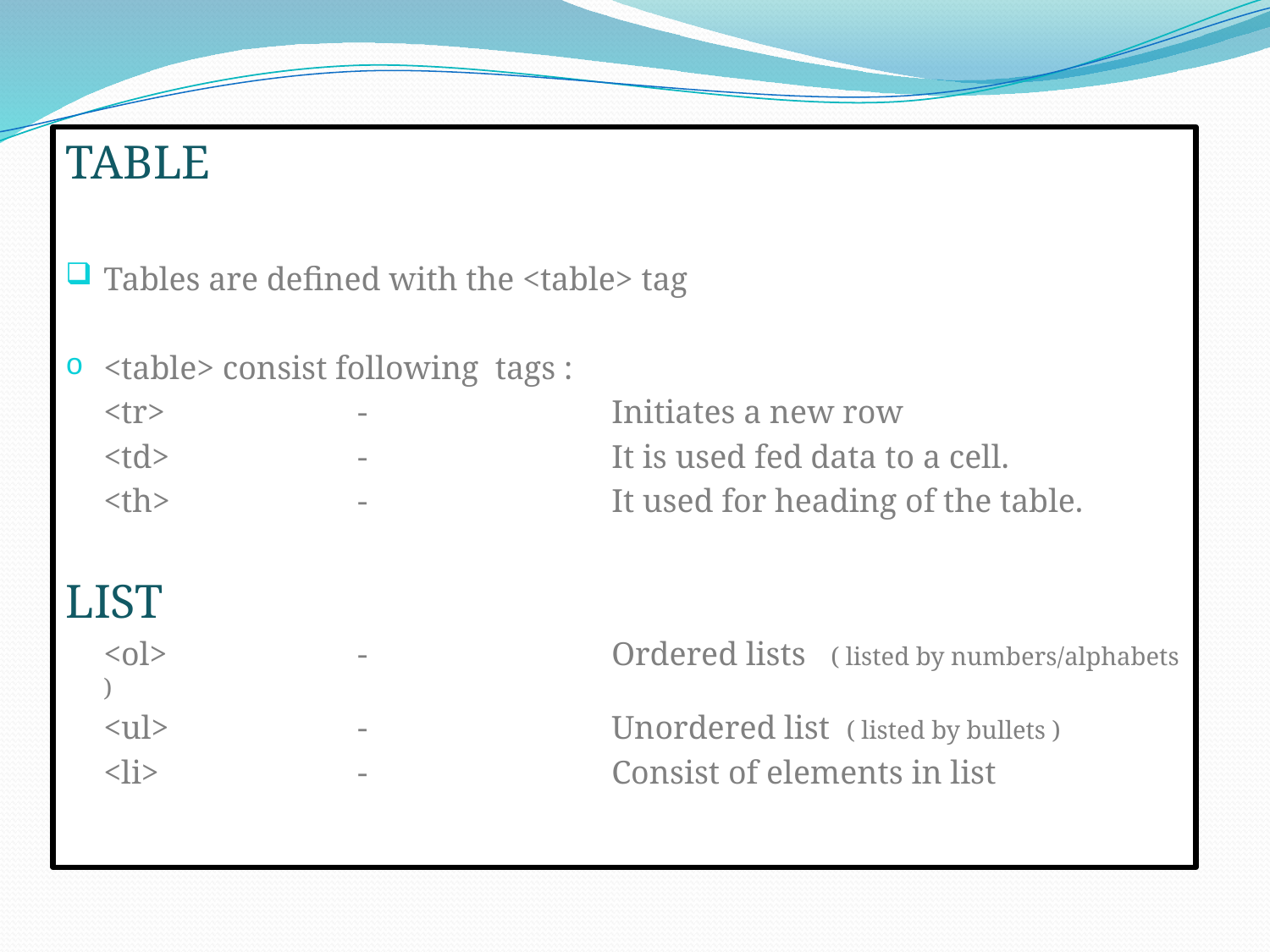

TABLE

Tables are defined with the <table> tag

<table> consist following  tags :
	<tr>		-		Initiates a new row
	<td>		-		It is used fed data to a cell.
	<th>		-		It used for heading of the table.

LIST
	<ol>		-		Ordered lists   ( listed by numbers/alphabets )
	<ul>		-		Unordered list  ( listed by bullets )
	<li>		-		Consist of elements in list